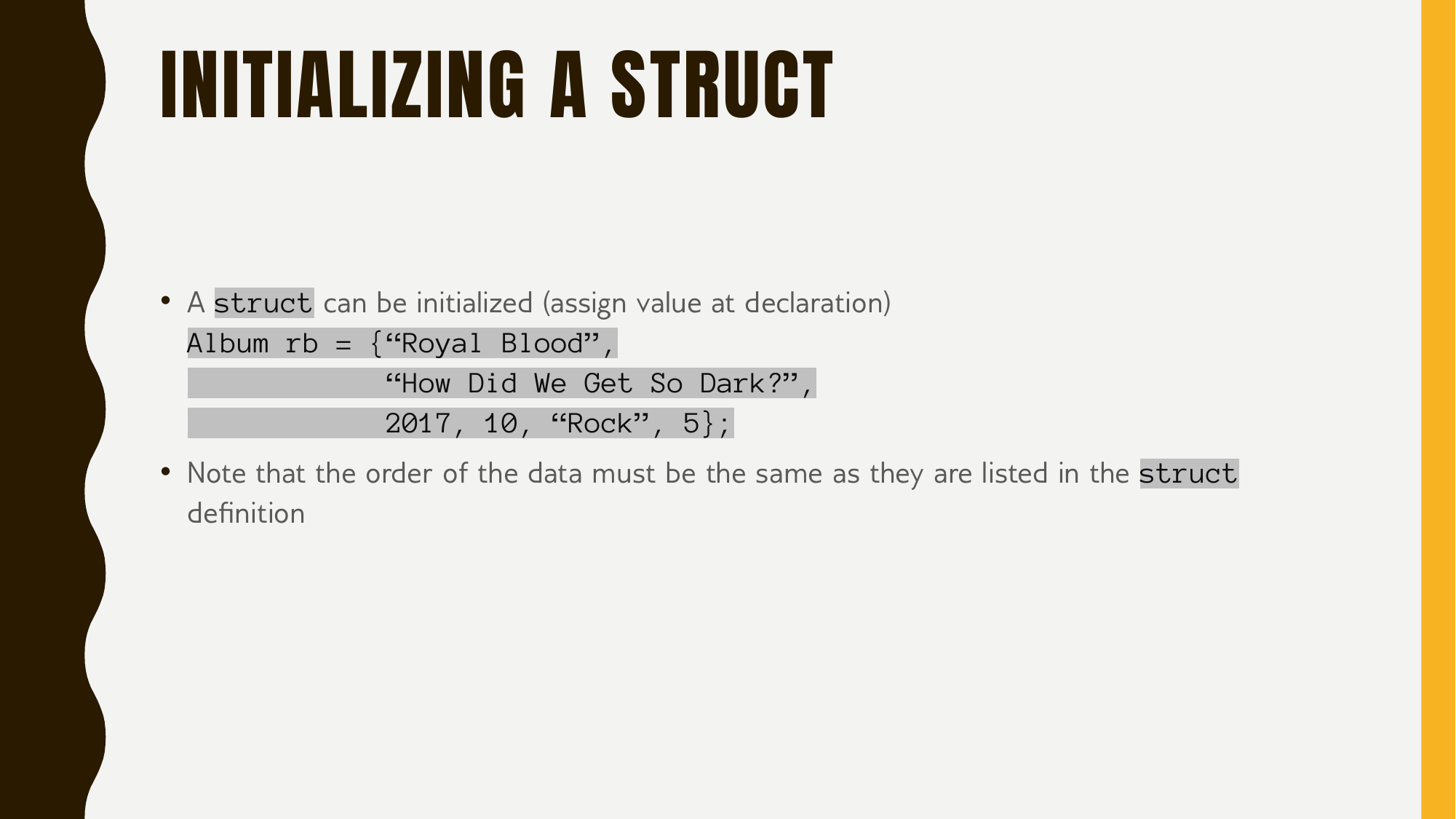

# Initializing a struct
A struct can be initialized (assign value at declaration)
Album rb = {“Royal Blood”,
            “How Did We Get So Dark?”,
            2017, 10, “Rock”, 5};
Note that the order of the data must be the same as they are listed in the struct definition